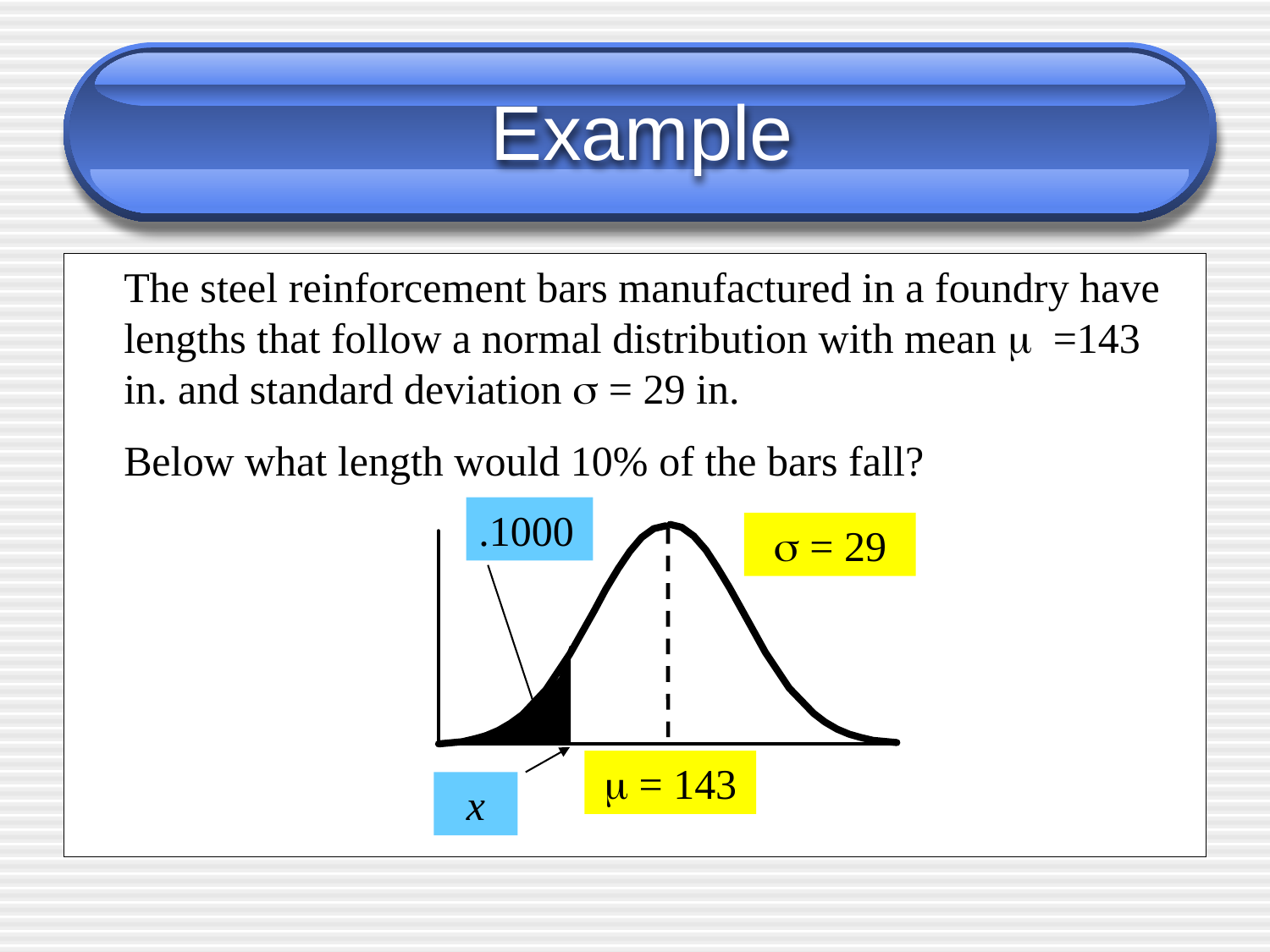

# Example
	The steel reinforcement bars manufactured in a foundry have lengths that follow a normal distribution with mean μ =143 in. and standard deviation σ = 29 in.
	Below what length would 10% of the bars fall?

.1000
σ = 29

μ = 143
x